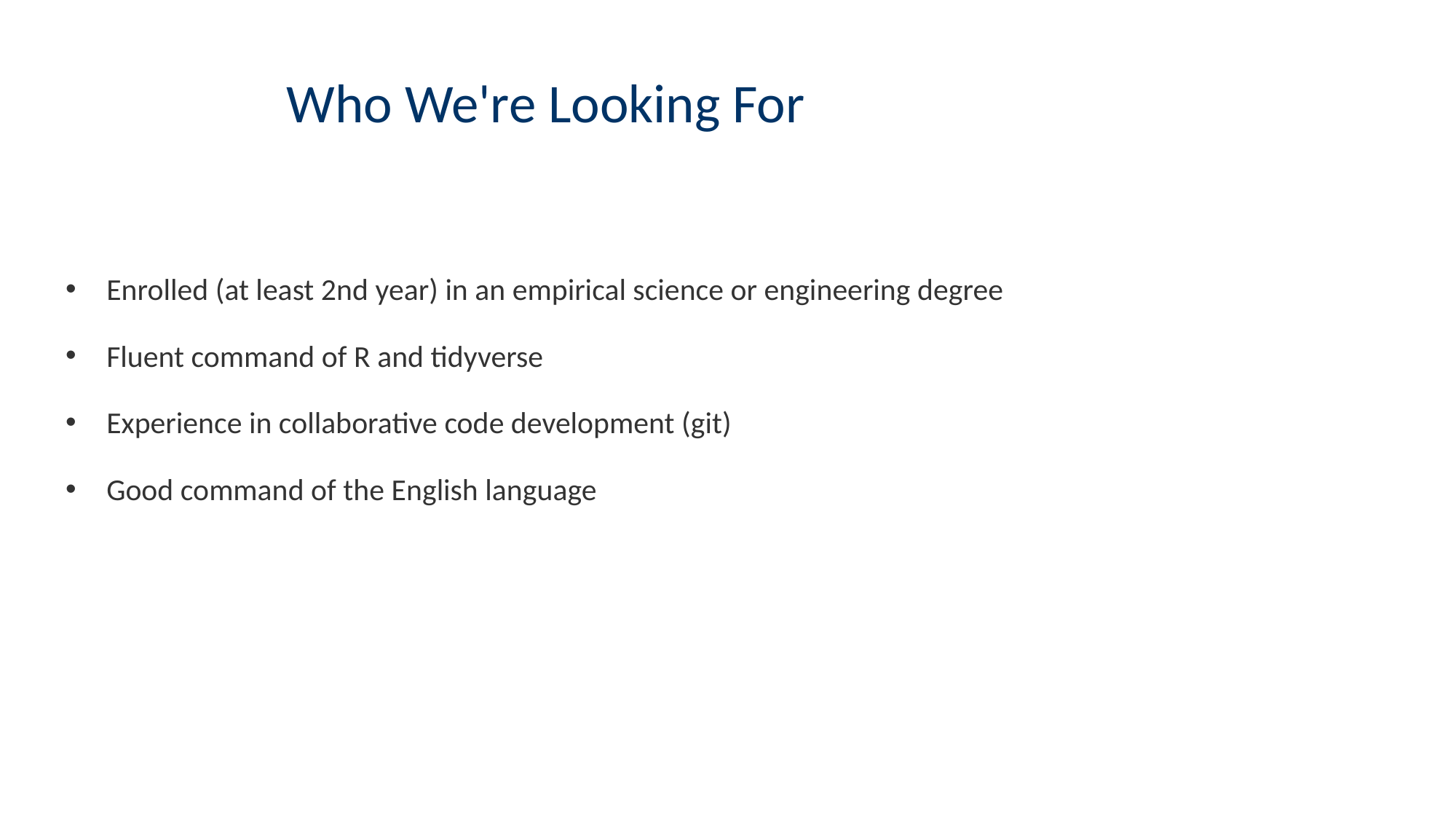

# Who We're Looking For

Enrolled (at least 2nd year) in an empirical science or engineering degree
Fluent command of R and tidyverse
Experience in collaborative code development (git)
Good command of the English language